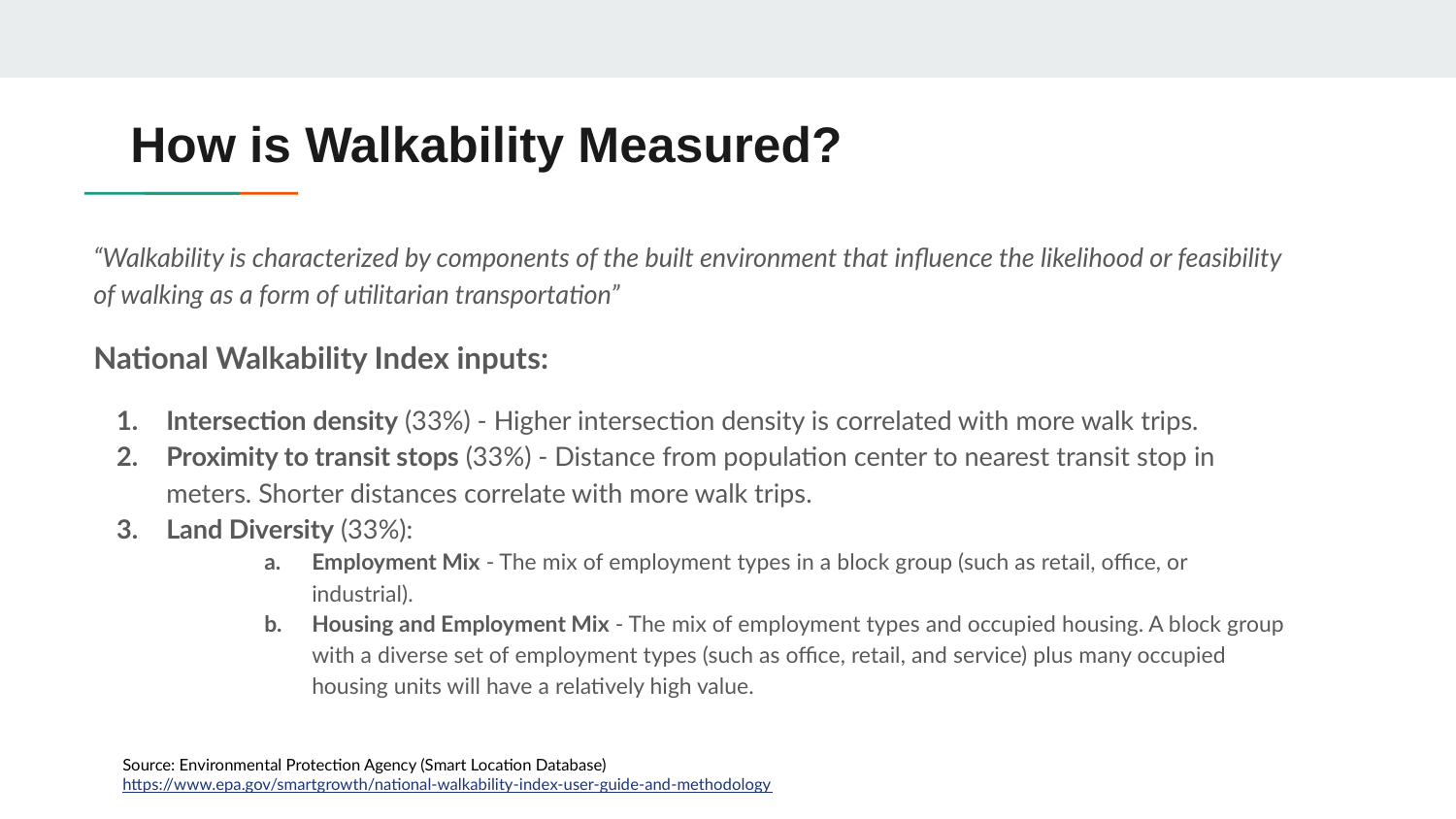

# How is Walkability Measured?
“Walkability is characterized by components of the built environment that influence the likelihood or feasibility of walking as a form of utilitarian transportation”
National Walkability Index inputs:
Intersection density (33%) - Higher intersection density is correlated with more walk trips.
Proximity to transit stops (33%) - Distance from population center to nearest transit stop in meters. Shorter distances correlate with more walk trips.
Land Diversity (33%):
Employment Mix - The mix of employment types in a block group (such as retail, office, or industrial).
Housing and Employment Mix - The mix of employment types and occupied housing. A block group with a diverse set of employment types (such as office, retail, and service) plus many occupied housing units will have a relatively high value.
Source: Environmental Protection Agency (Smart Location Database)
https://www.epa.gov/smartgrowth/national-walkability-index-user-guide-and-methodology